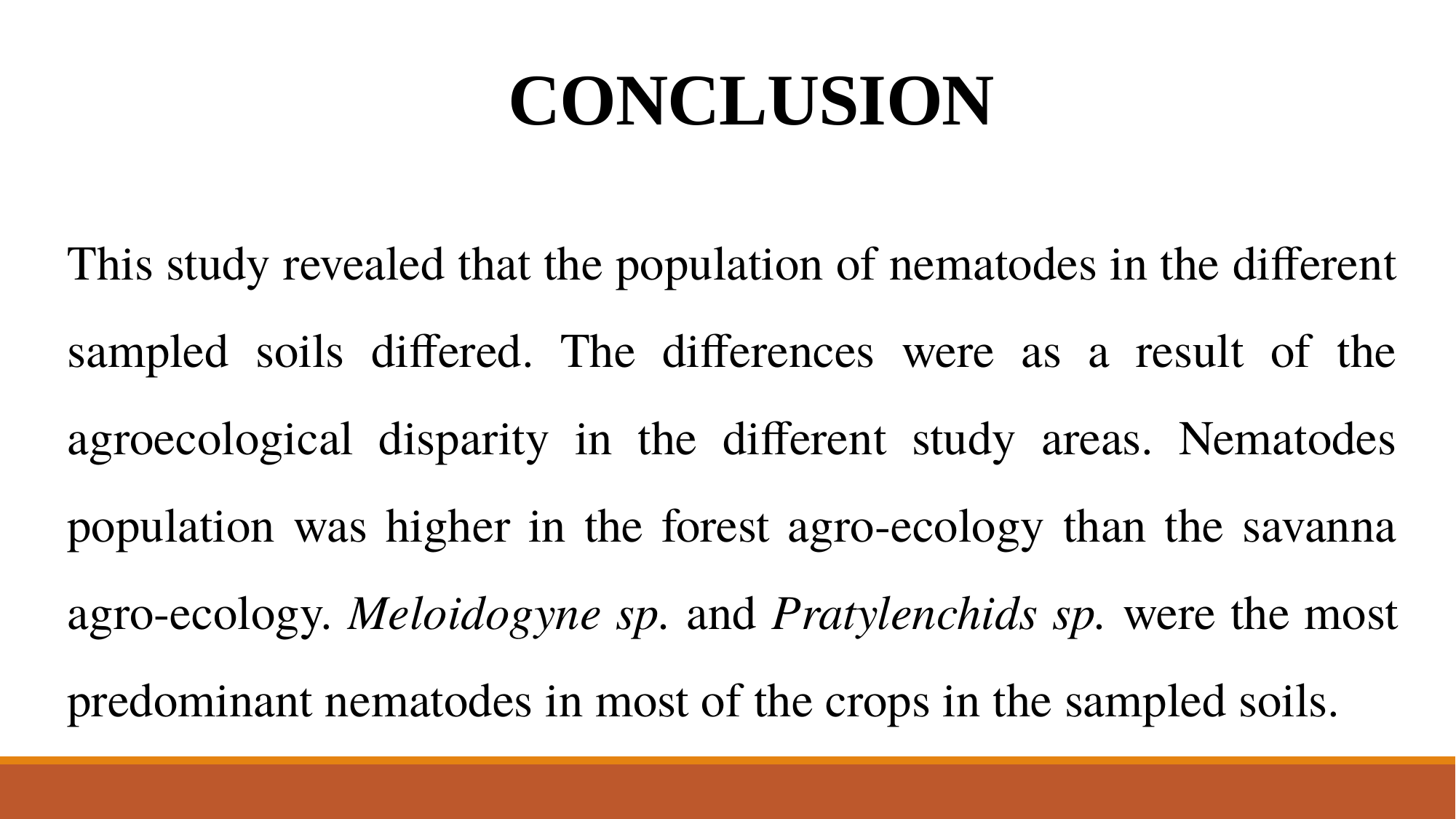

# CONCLUSION
This study revealed that the population of nematodes in the different sampled soils differed. The differences were as a result of the agroecological disparity in the different study areas. Nematodes population was higher in the forest agro-ecology than the savanna agro-ecology. Meloidogyne sp. and Pratylenchids sp. were the most predominant nematodes in most of the crops in the sampled soils.